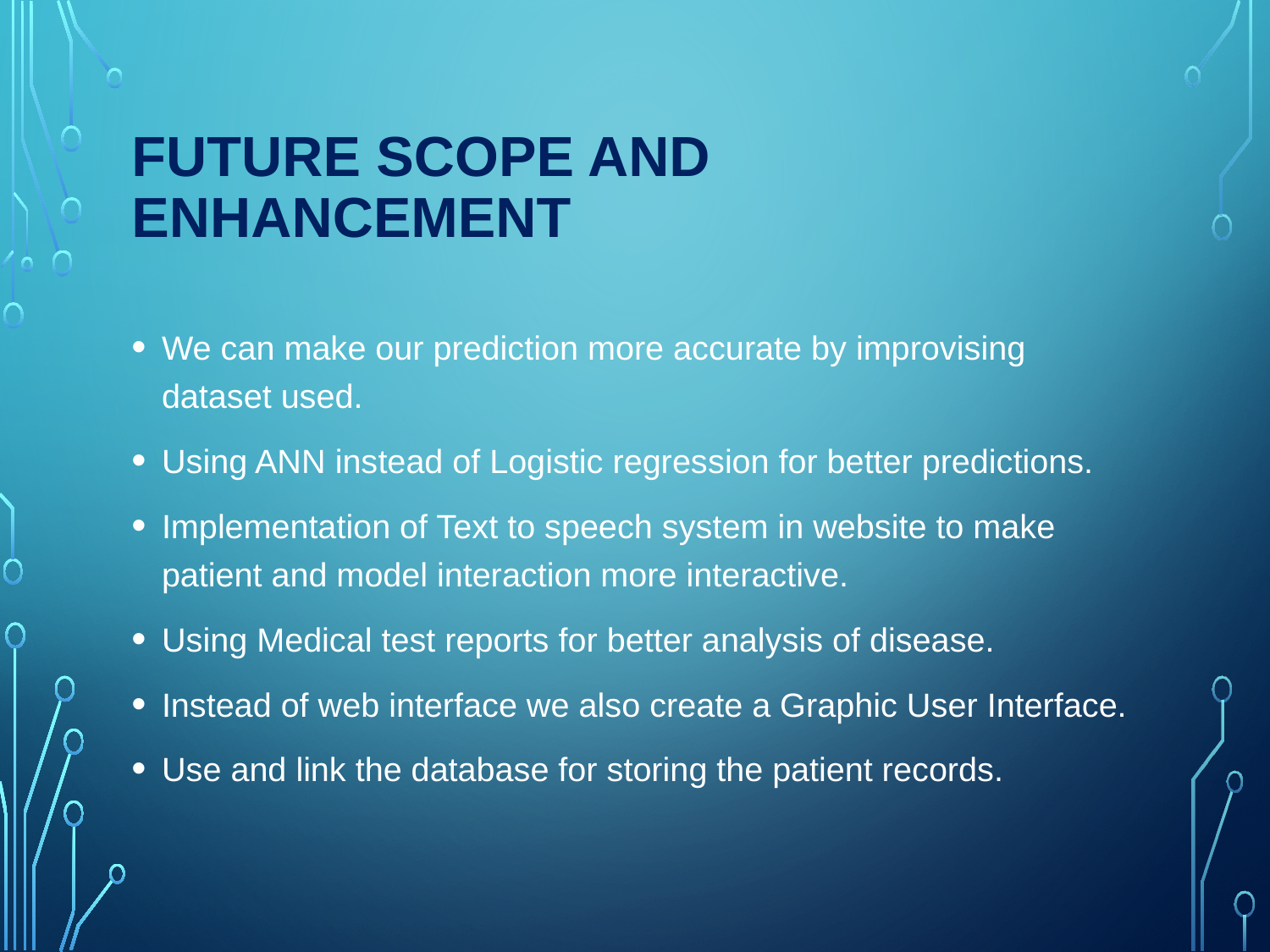

# Future Scope and enhancement
We can make our prediction more accurate by improvising dataset used.
Using ANN instead of Logistic regression for better predictions.
Implementation of Text to speech system in website to make patient and model interaction more interactive.
Using Medical test reports for better analysis of disease.
Instead of web interface we also create a Graphic User Interface.
Use and link the database for storing the patient records.